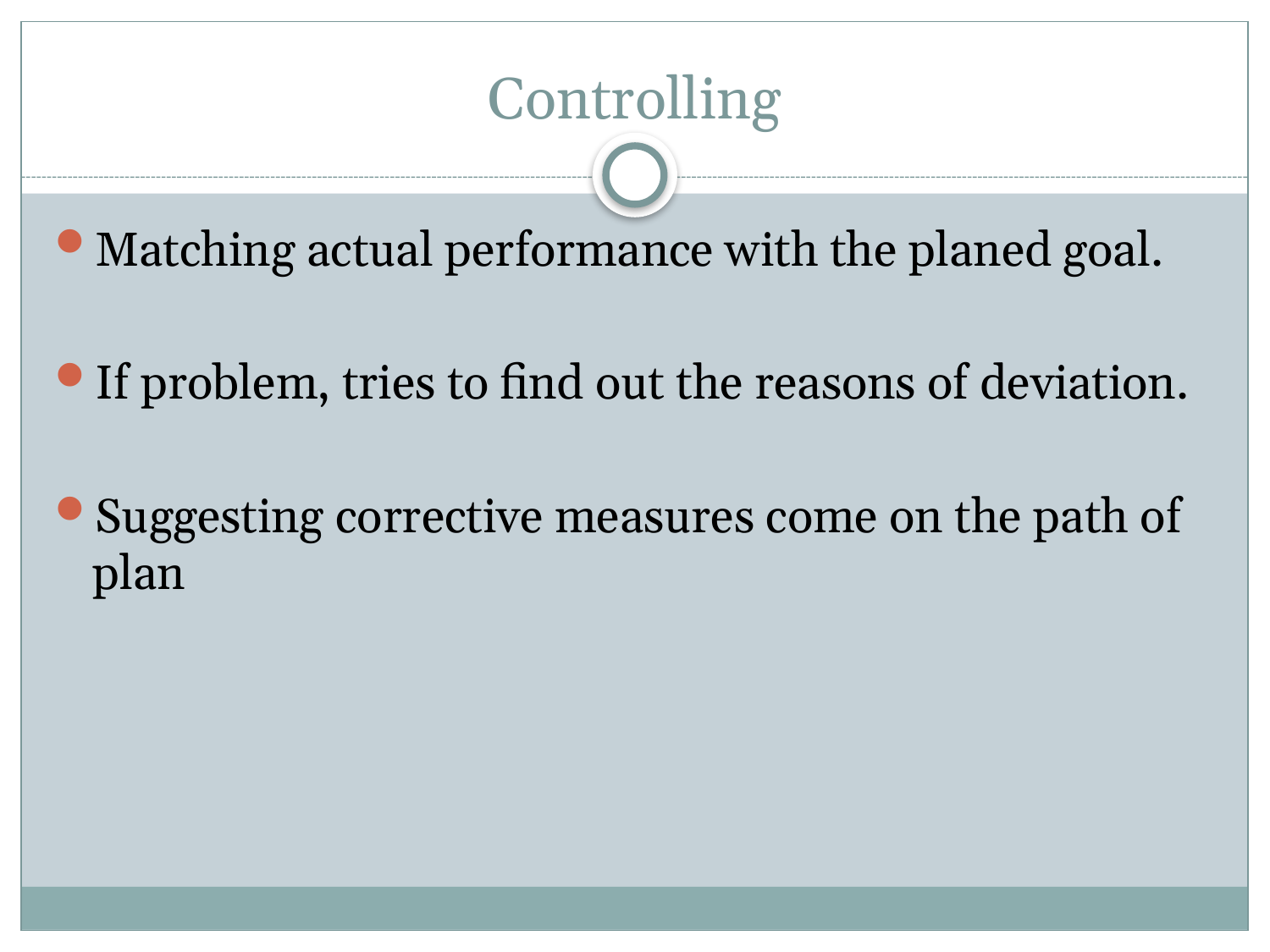

# Controlling
Matching actual performance with the planed goal.

If problem, tries to find out the reasons of deviation.

Suggesting corrective measures come on the path of plan